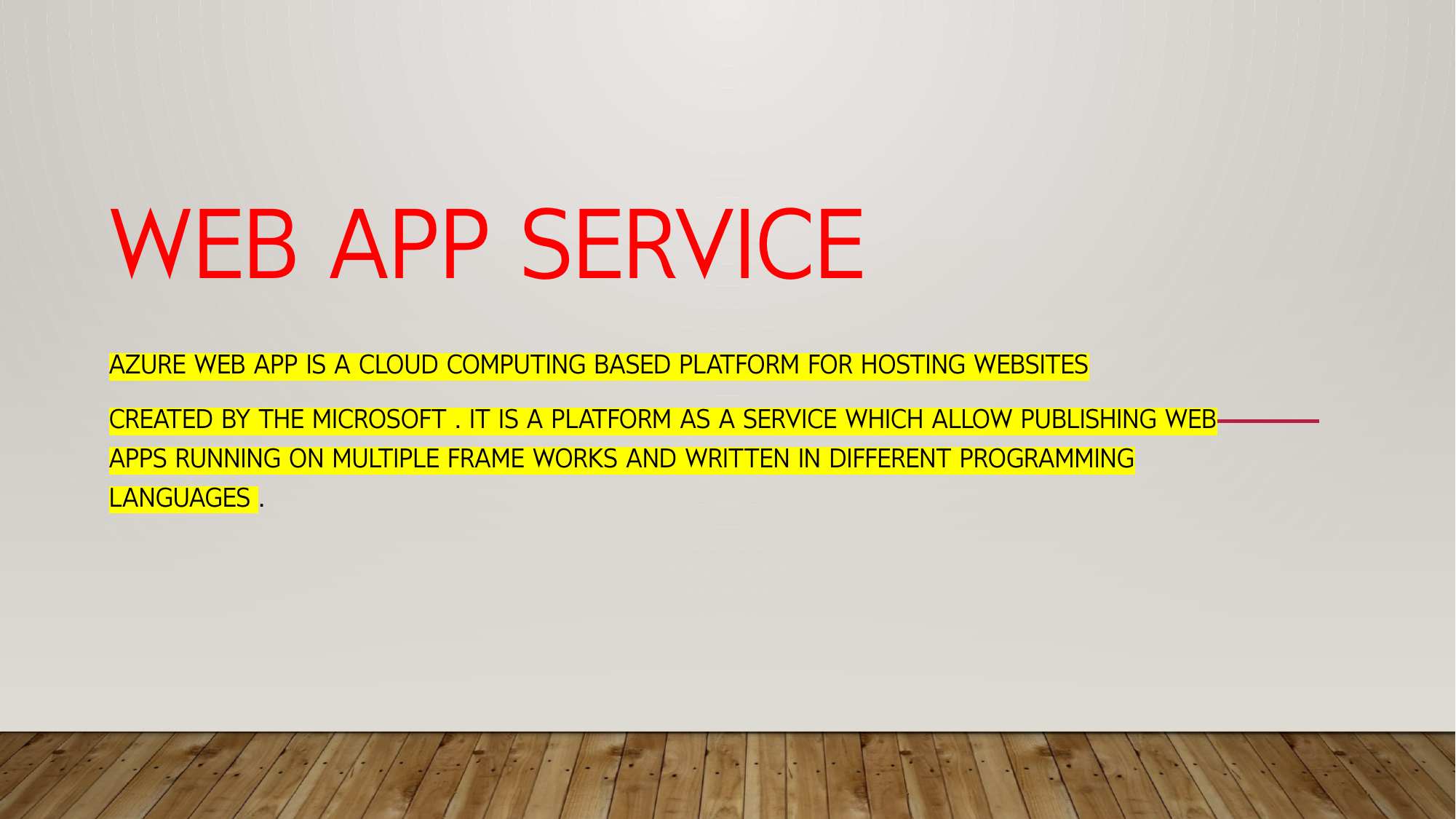

# web app service
azure web app is a cloud computing based platform for hosting websites
Created by the Microsoft . It is a platform as a service which allow publishing web apps running on multiple frame works and written in different programming languages .